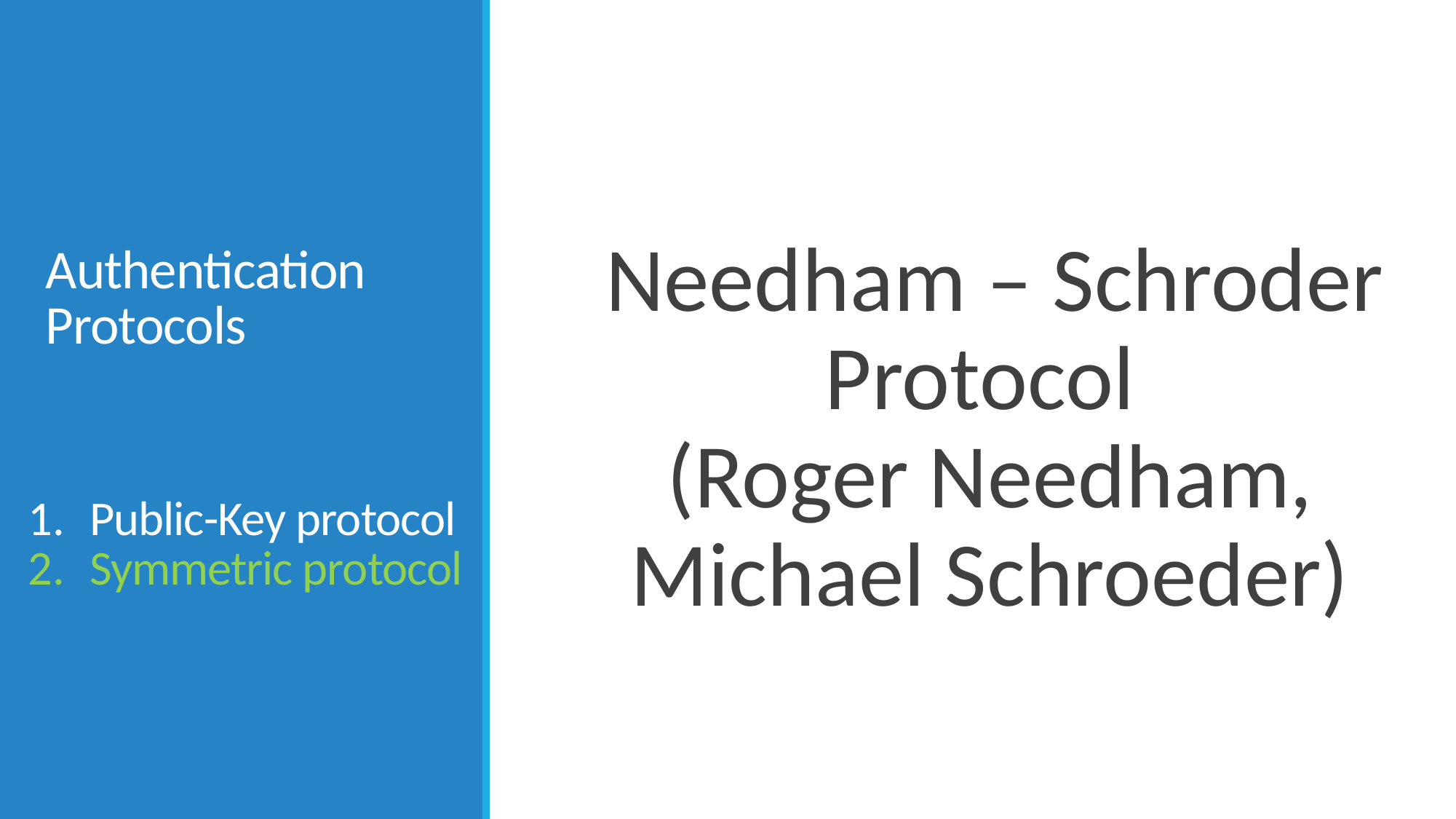

# Authentication Protocols
Needham – Schroder Protocol
(Roger Needham, Michael Schroeder)
Public-Key protocol
Symmetric protocol